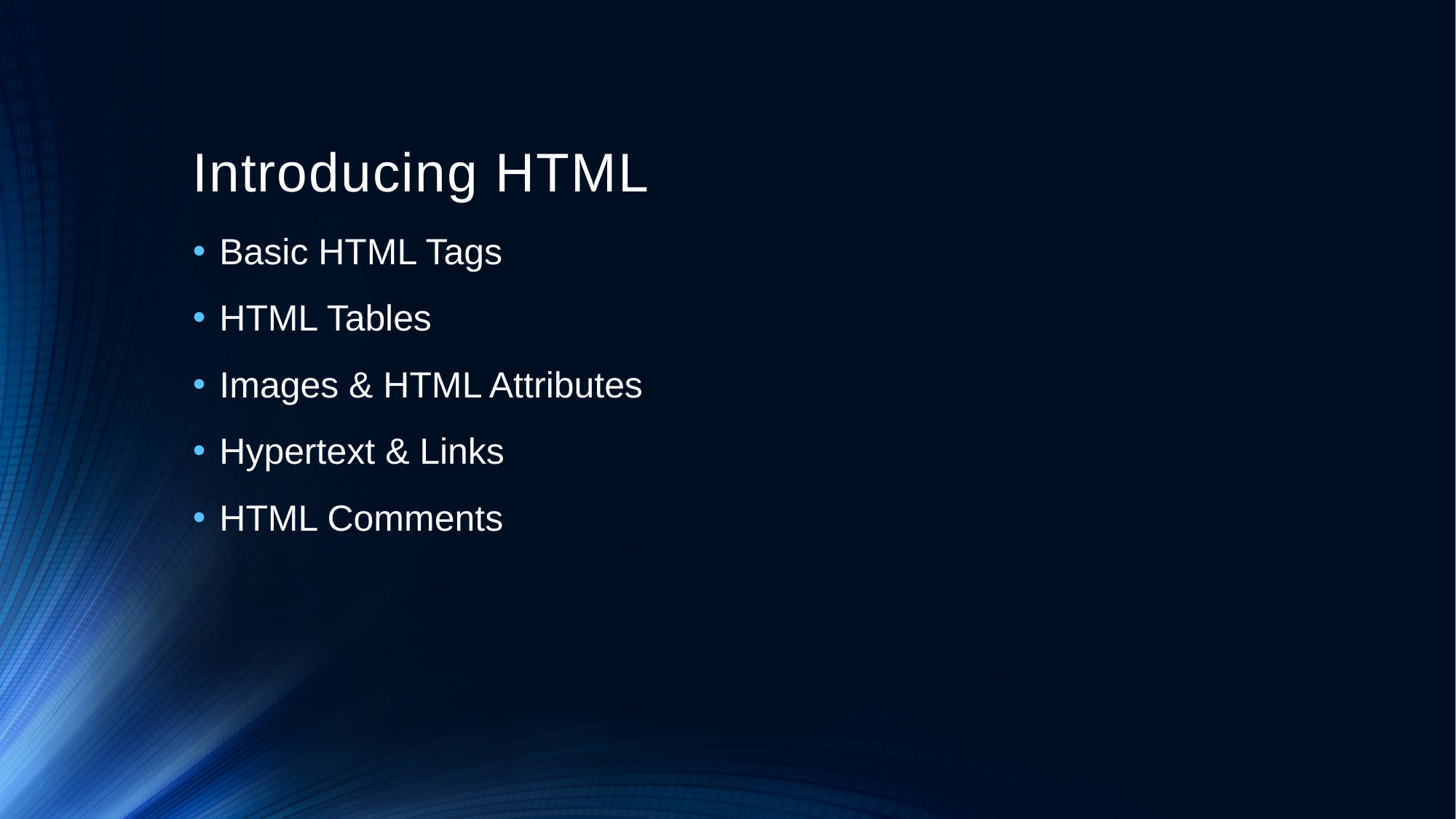

# Introducing HTML
Basic HTML Tags
HTML Tables
Images & HTML Attributes
Hypertext & Links
HTML Comments